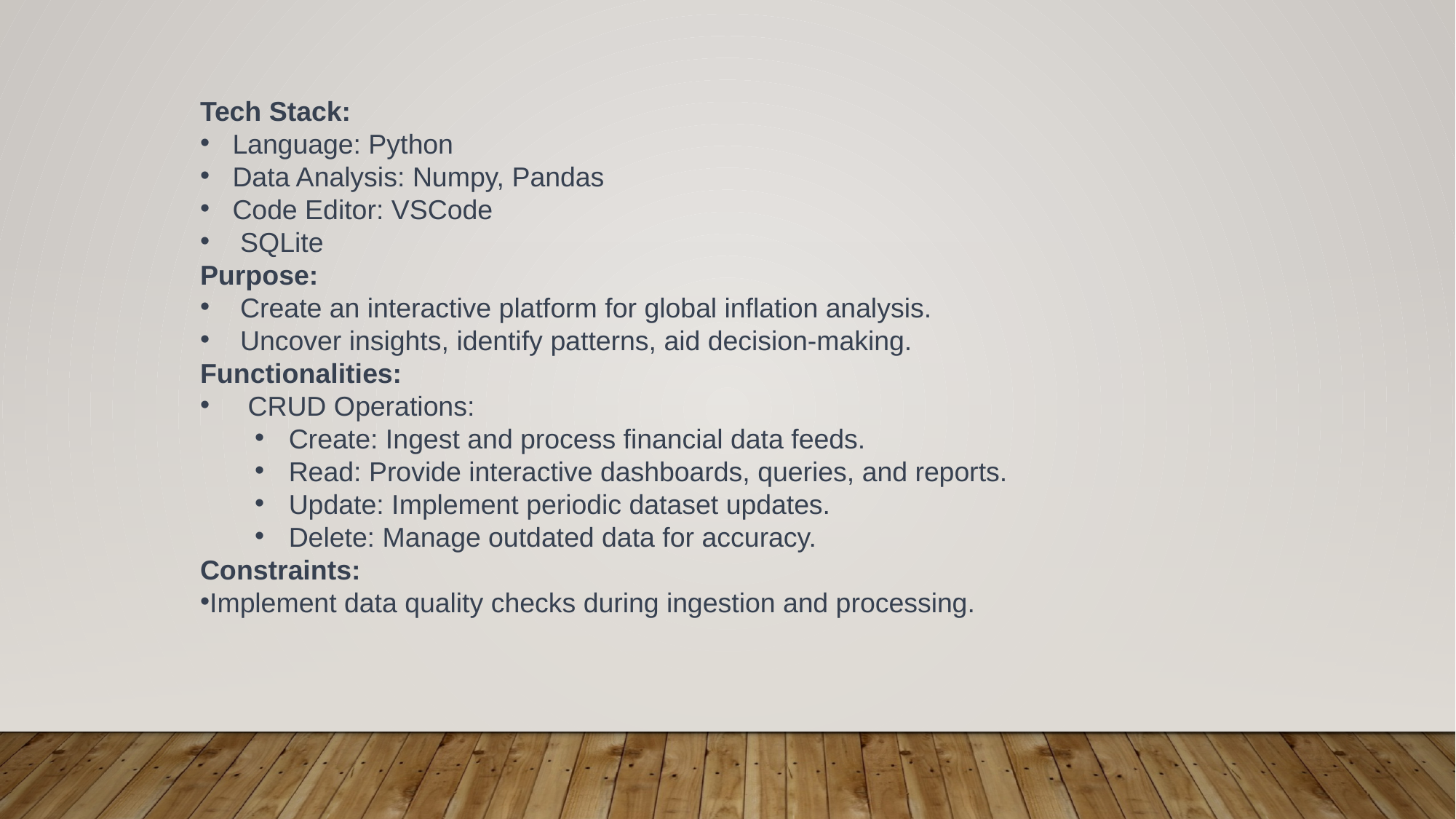

Tech Stack:
   Language: Python
   Data Analysis: Numpy, Pandas
   Code Editor: VSCode
    SQLite
Purpose:
    Create an interactive platform for global inflation analysis.
    Uncover insights, identify patterns, aid decision-making.
Functionalities:
     CRUD Operations:
Create: Ingest and process financial data feeds.
Read: Provide interactive dashboards, queries, and reports.
Update: Implement periodic dataset updates.
Delete: Manage outdated data for accuracy.
Constraints:
Implement data quality checks during ingestion and processing.